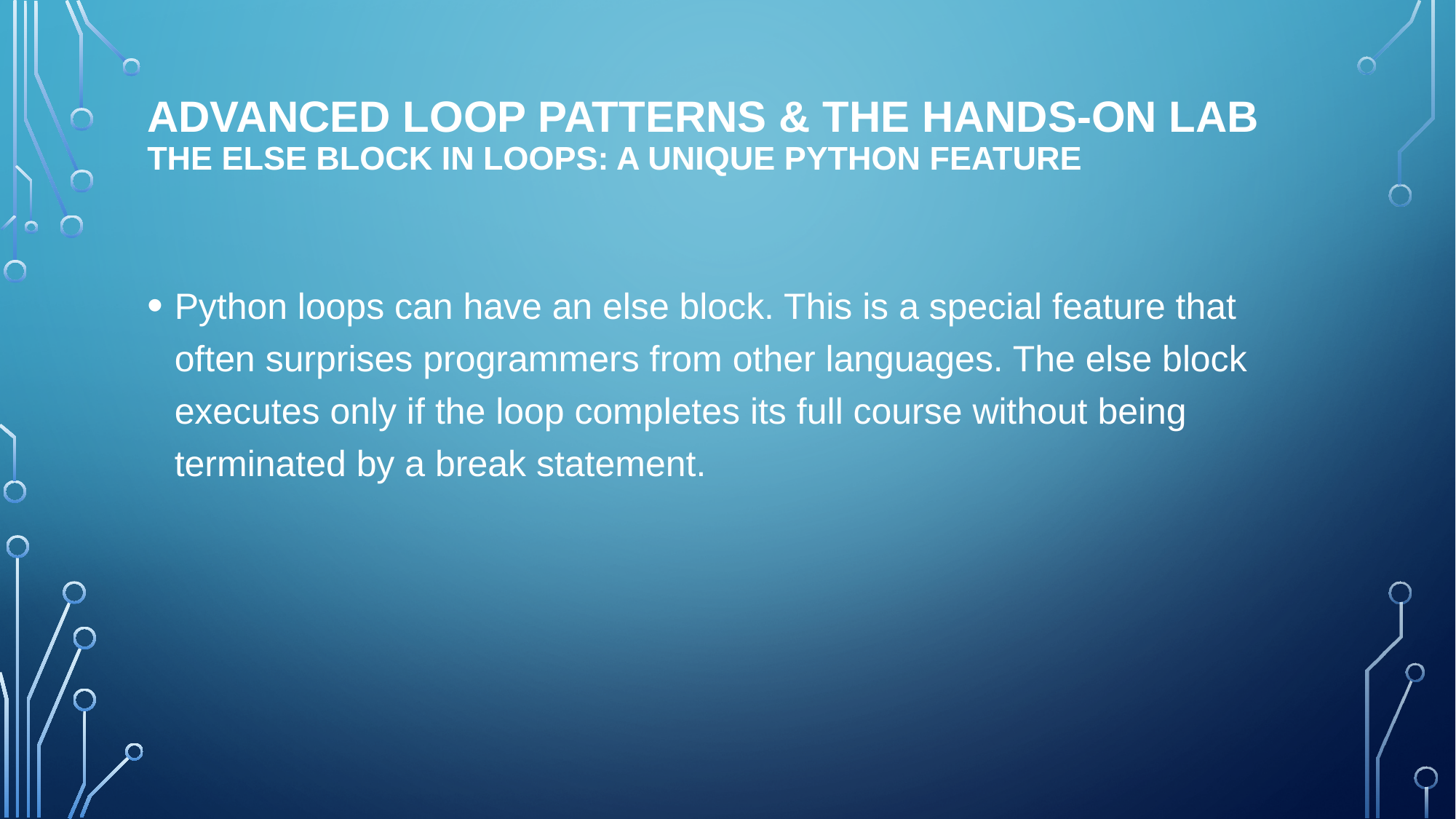

# Advanced Loop Patterns & The Hands-On Lab The else Block in Loops: A Unique Python Feature
Python loops can have an else block. This is a special feature that often surprises programmers from other languages. The else block executes only if the loop completes its full course without being terminated by a break statement.